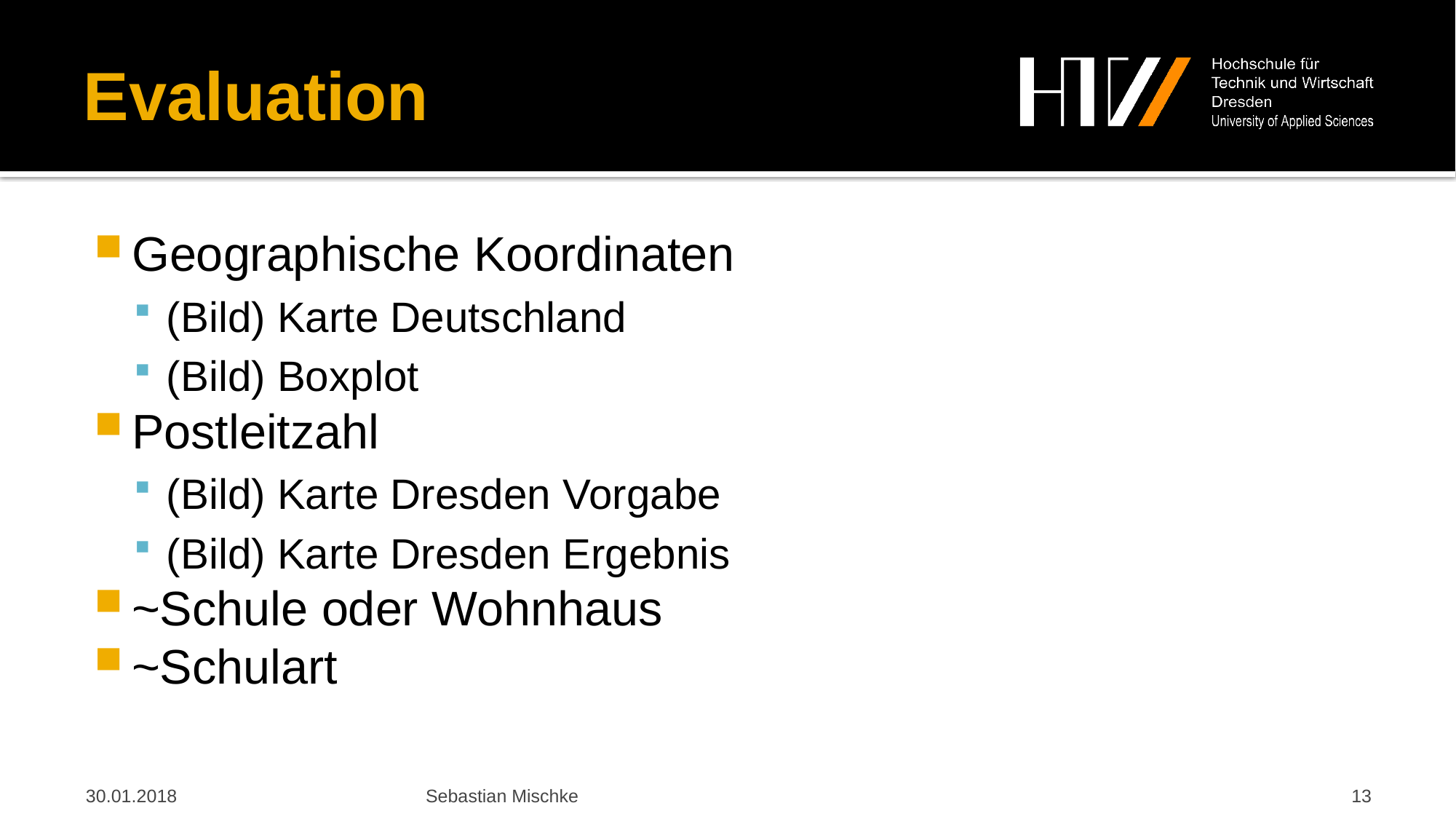

# Evaluation
Geographische Koordinaten
(Bild) Karte Deutschland
(Bild) Boxplot
Postleitzahl
(Bild) Karte Dresden Vorgabe
(Bild) Karte Dresden Ergebnis
~Schule oder Wohnhaus
~Schulart
30.01.2018
Sebastian Mischke
13